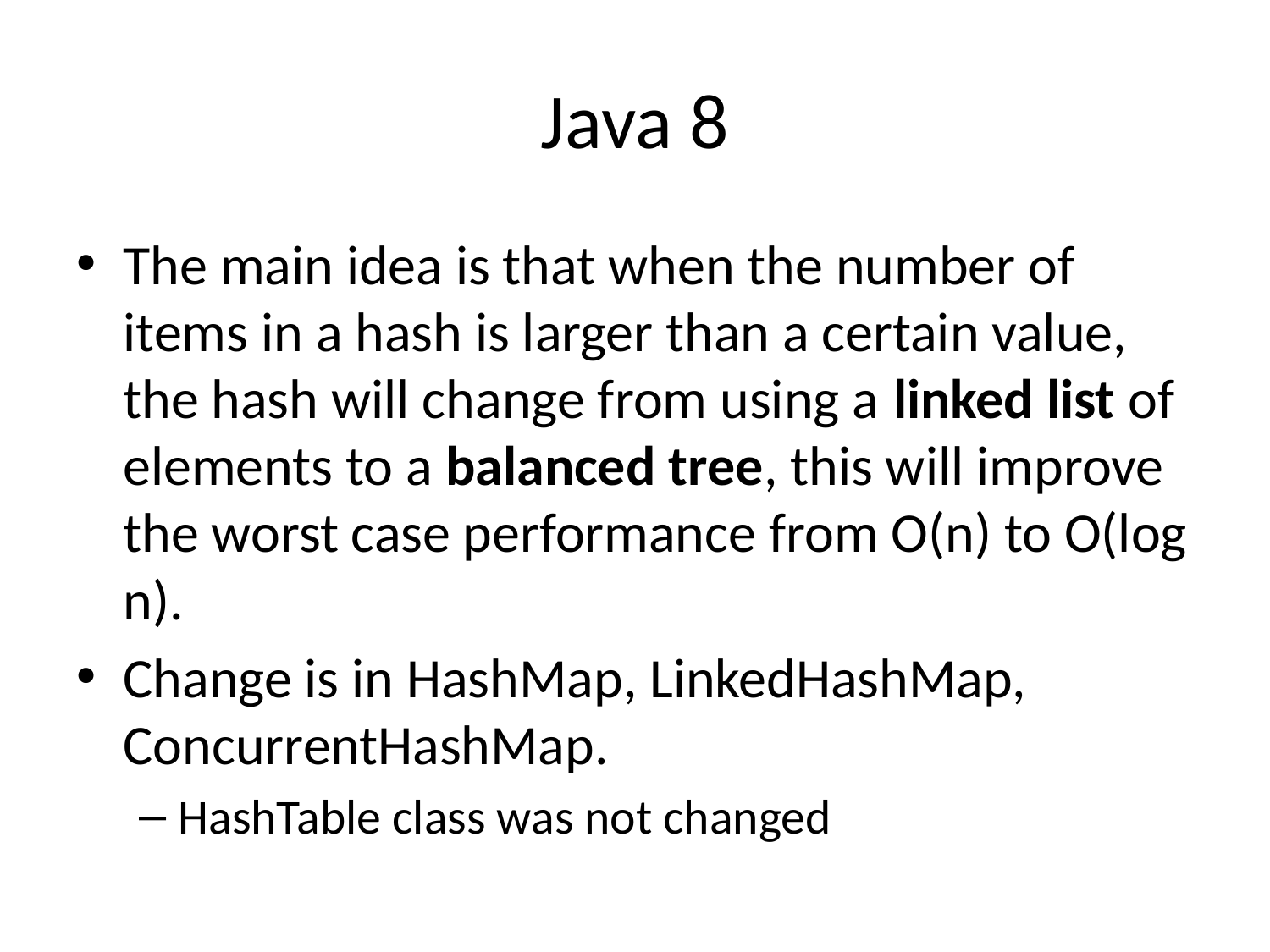

# Java 8
The main idea is that when the number of items in a hash is larger than a certain value, the hash will change from using a linked list of elements to a balanced tree, this will improve the worst case performance from O(n) to O(log n).
Change is in HashMap, LinkedHashMap, ConcurrentHashMap.
HashTable class was not changed